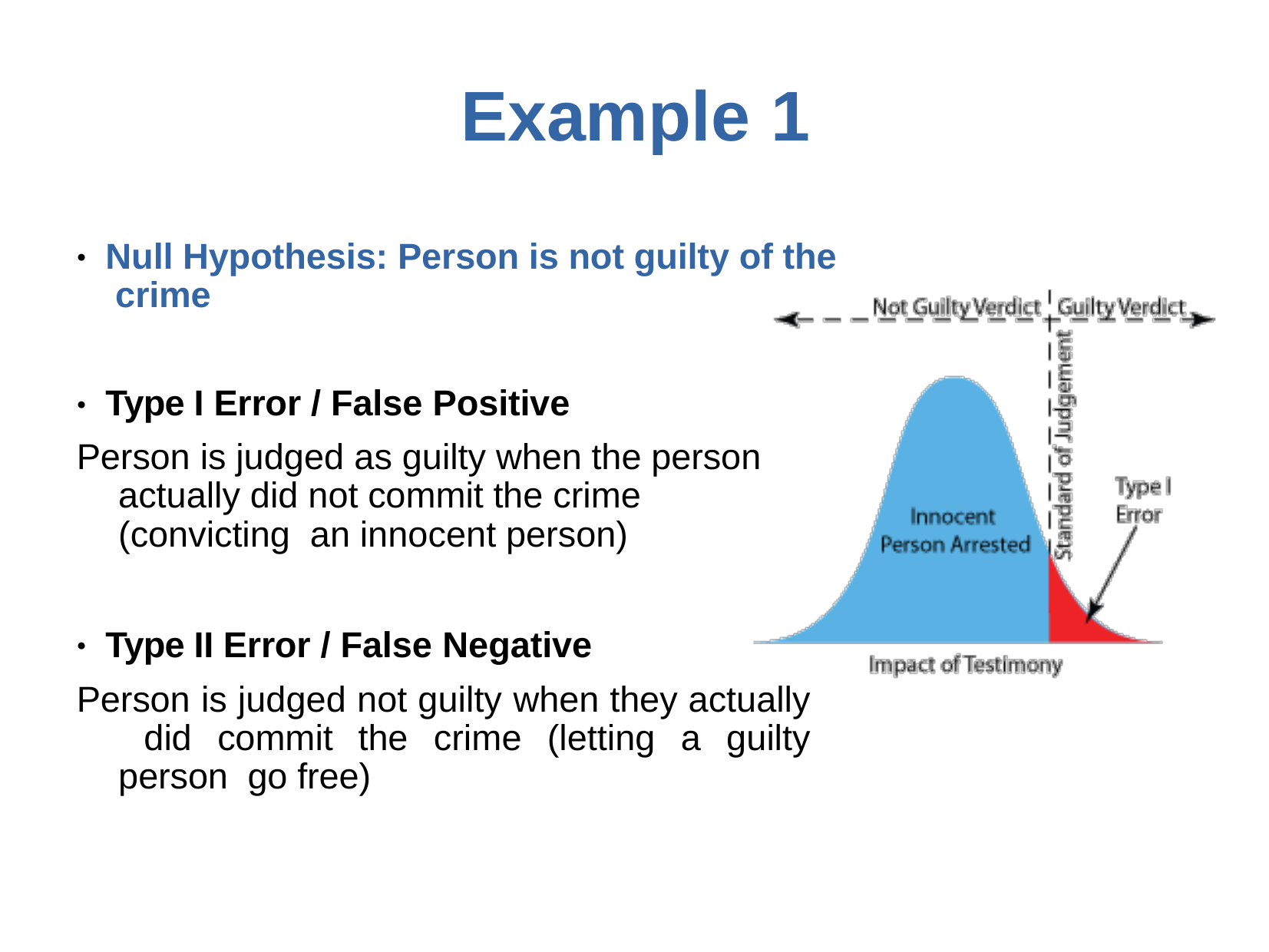

# Example	1
Null Hypothesis: Person is not guilty of the  crime
●

Type I Error / False Positive
●
Person is judged as guilty when the person  actually did not commit the crime (convicting  an innocent person)
Type II Error / False Negative
●
Person is judged not guilty when they actually  did commit the crime (letting a guilty person  go free)